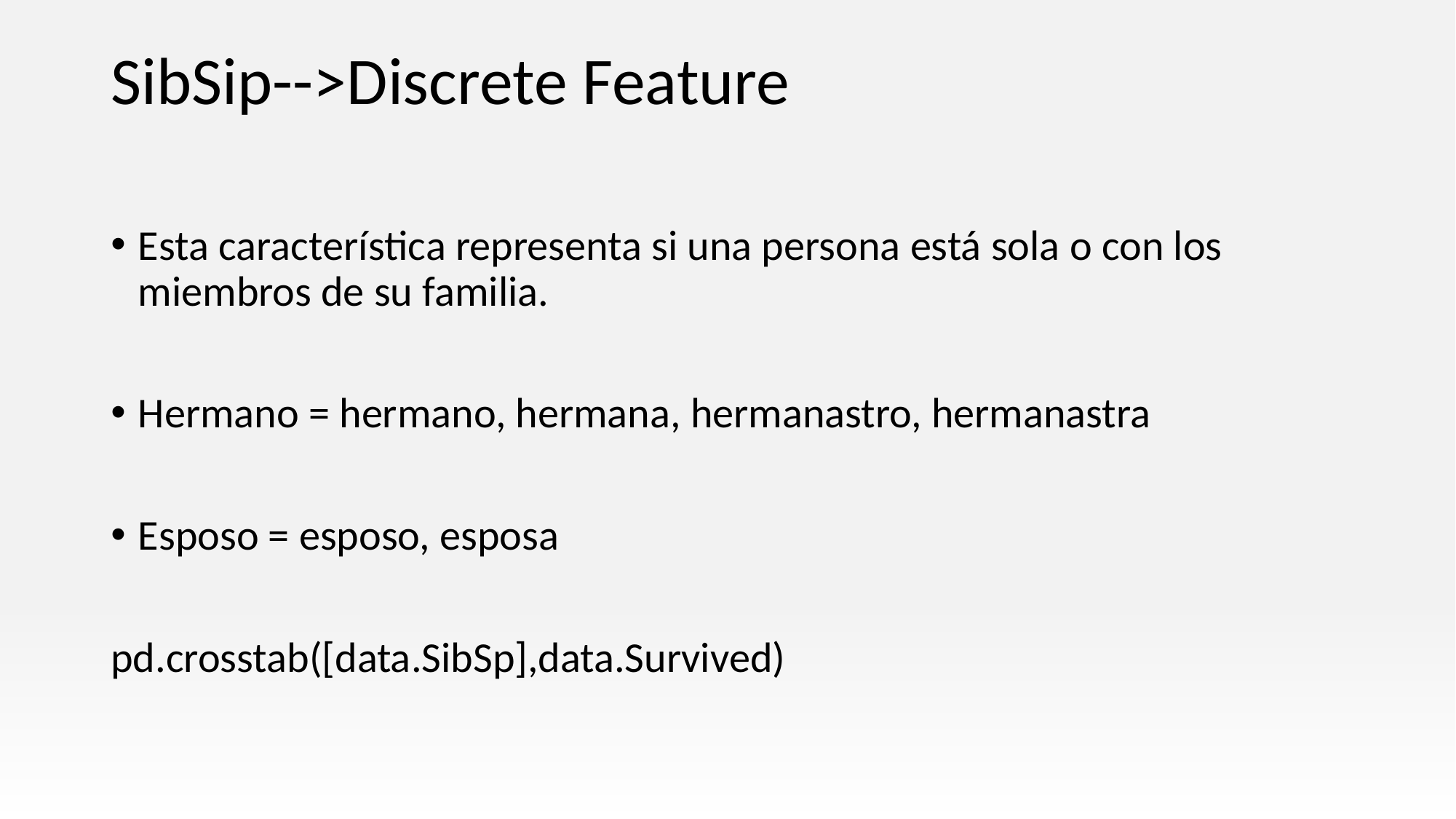

# SibSip-->Discrete Feature
Esta característica representa si una persona está sola o con los miembros de su familia.

Hermano = hermano, hermana, hermanastro, hermanastra

Esposo = esposo, esposa

pd.crosstab([data.SibSp],data.Survived)